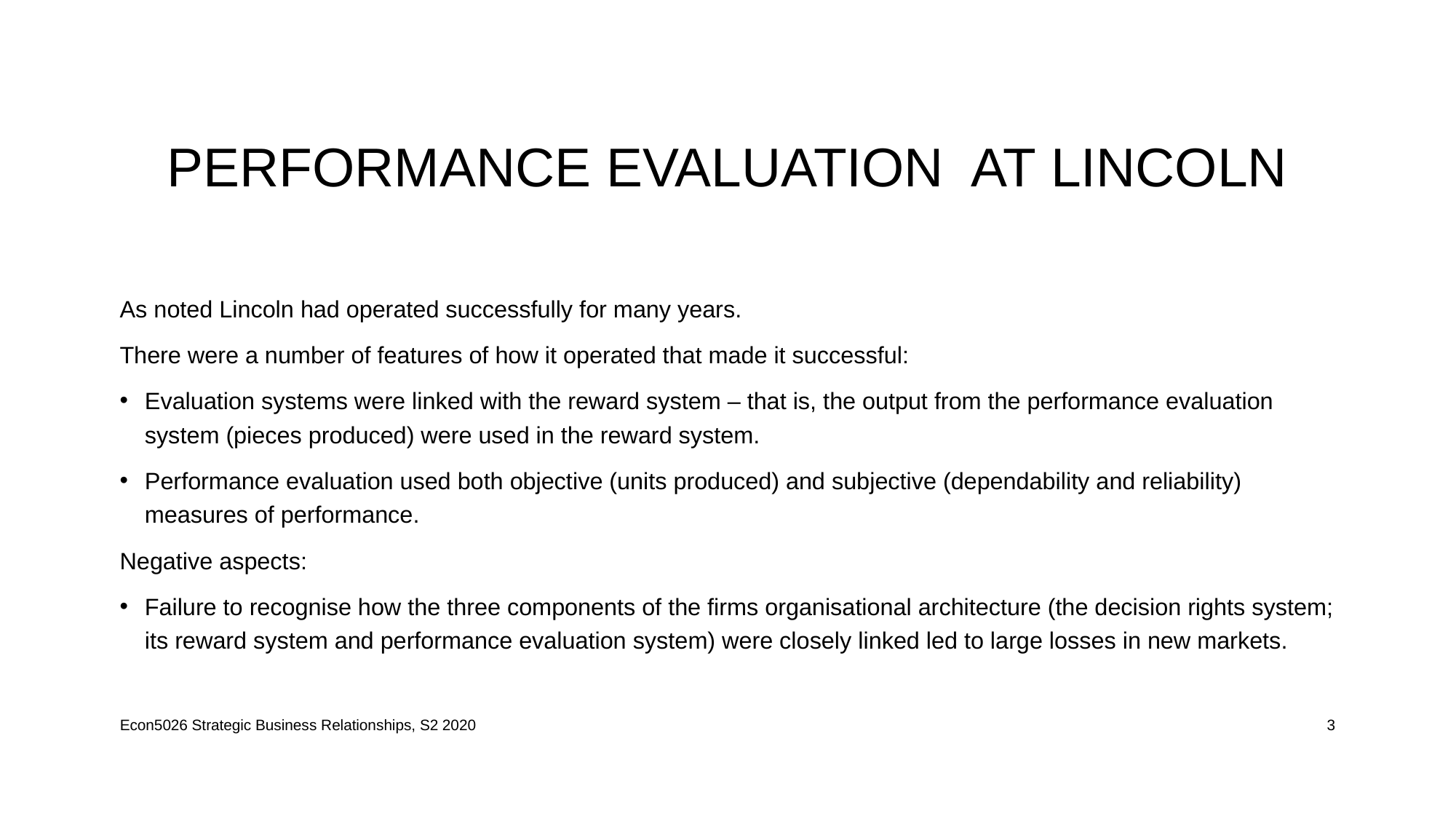

# Performance Evaluation  at Lincoln
As noted Lincoln had operated successfully for many years.
There were a number of features of how it operated that made it successful:
Evaluation systems were linked with the reward system – that is, the output from the performance evaluation system (pieces produced) were used in the reward system.
Performance evaluation used both objective (units produced) and subjective (dependability and reliability) measures of performance.
Negative aspects:
Failure to recognise how the three components of the firms organisational architecture (the decision rights system; its reward system and performance evaluation system) were closely linked led to large losses in new markets.

Econ5026 Strategic Business Relationships, S2 2020
3